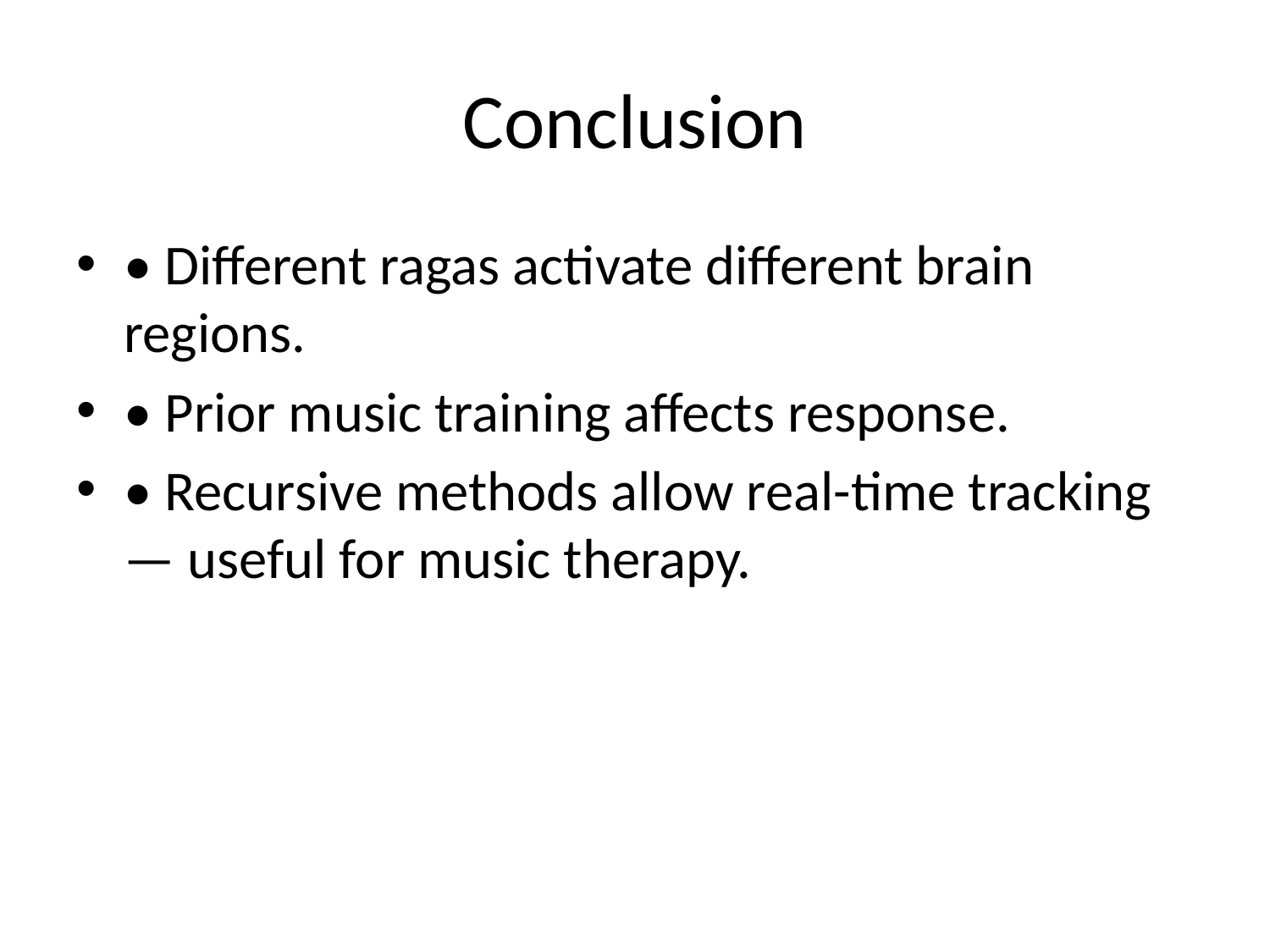

# Conclusion
• Different ragas activate different brain regions.
• Prior music training affects response.
• Recursive methods allow real-time tracking — useful for music therapy.